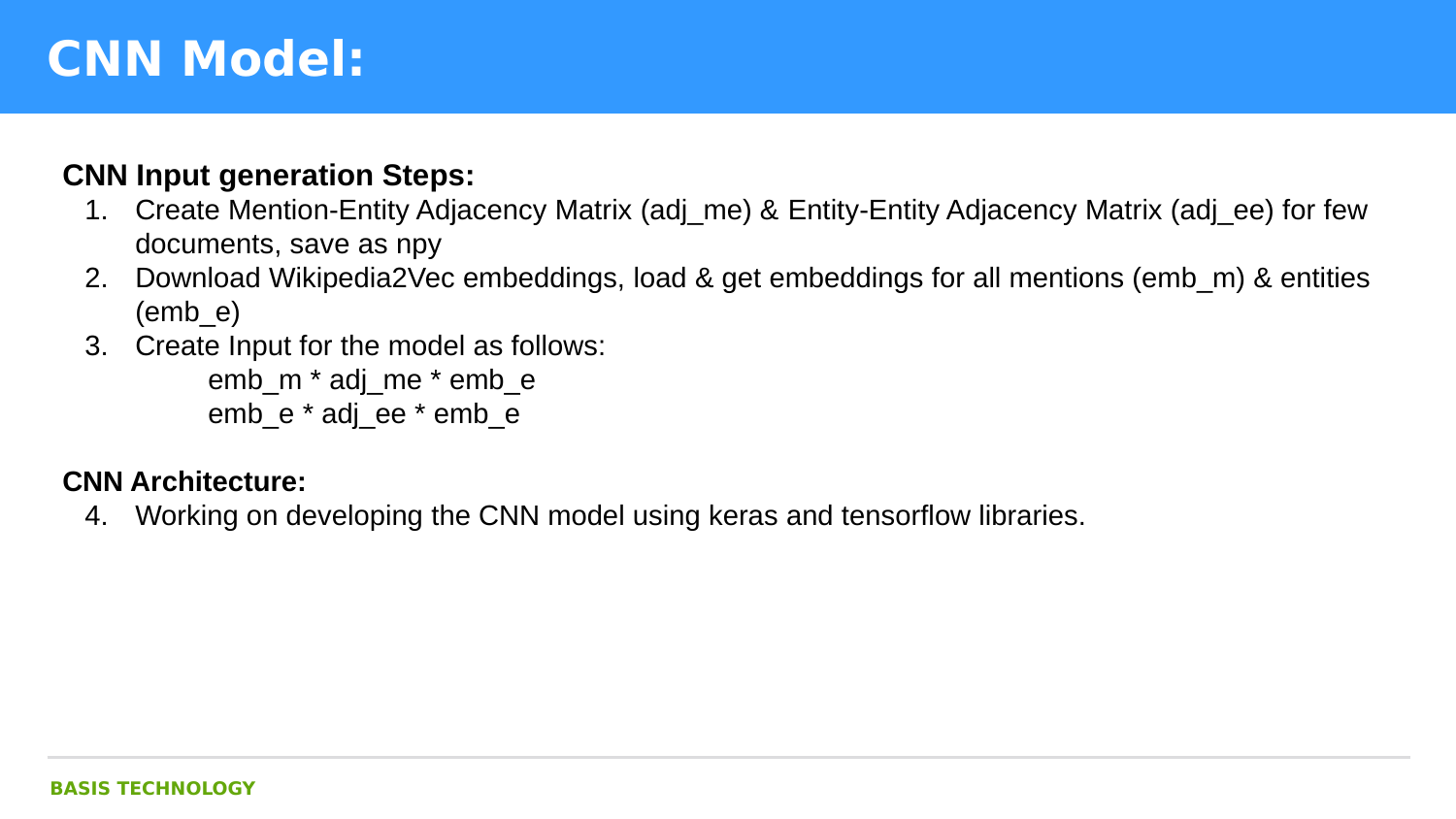

# CNN Model:
CNN Input generation Steps:
Create Mention-Entity Adjacency Matrix (adj_me) & Entity-Entity Adjacency Matrix (adj_ee) for few documents, save as npy
Download Wikipedia2Vec embeddings, load & get embeddings for all mentions (emb_m) & entities (emb_e)
Create Input for the model as follows:
emb_m * adj_me * emb_e
emb_e * adj_ee * emb_e

CNN Architecture:
Working on developing the CNN model using keras and tensorflow libraries.

BASIS TECHNOLOGY